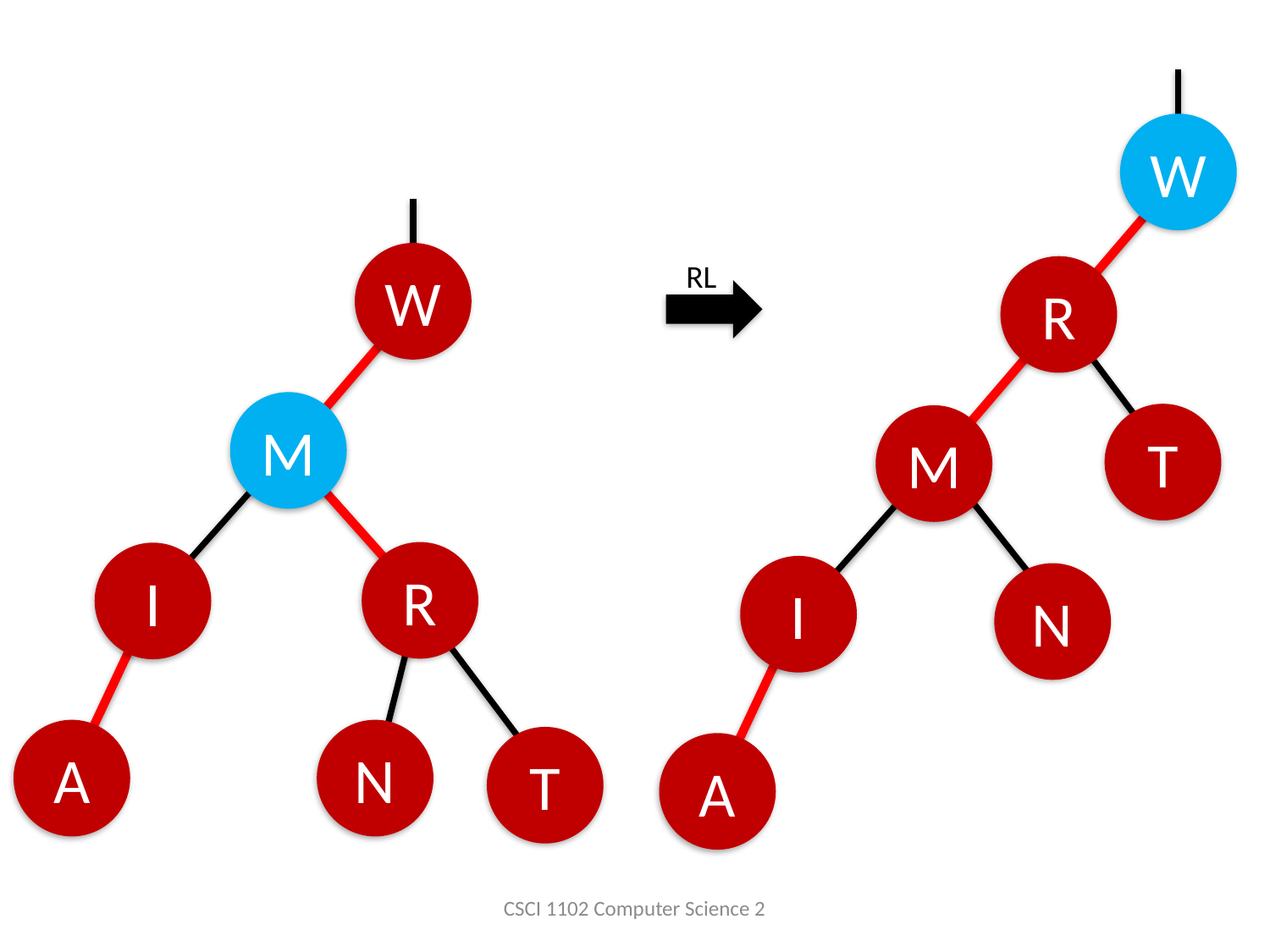

W
R
T
M
I
N
A
W
RL

M
R
I
A
N
T
CSCI 1102 Computer Science 2